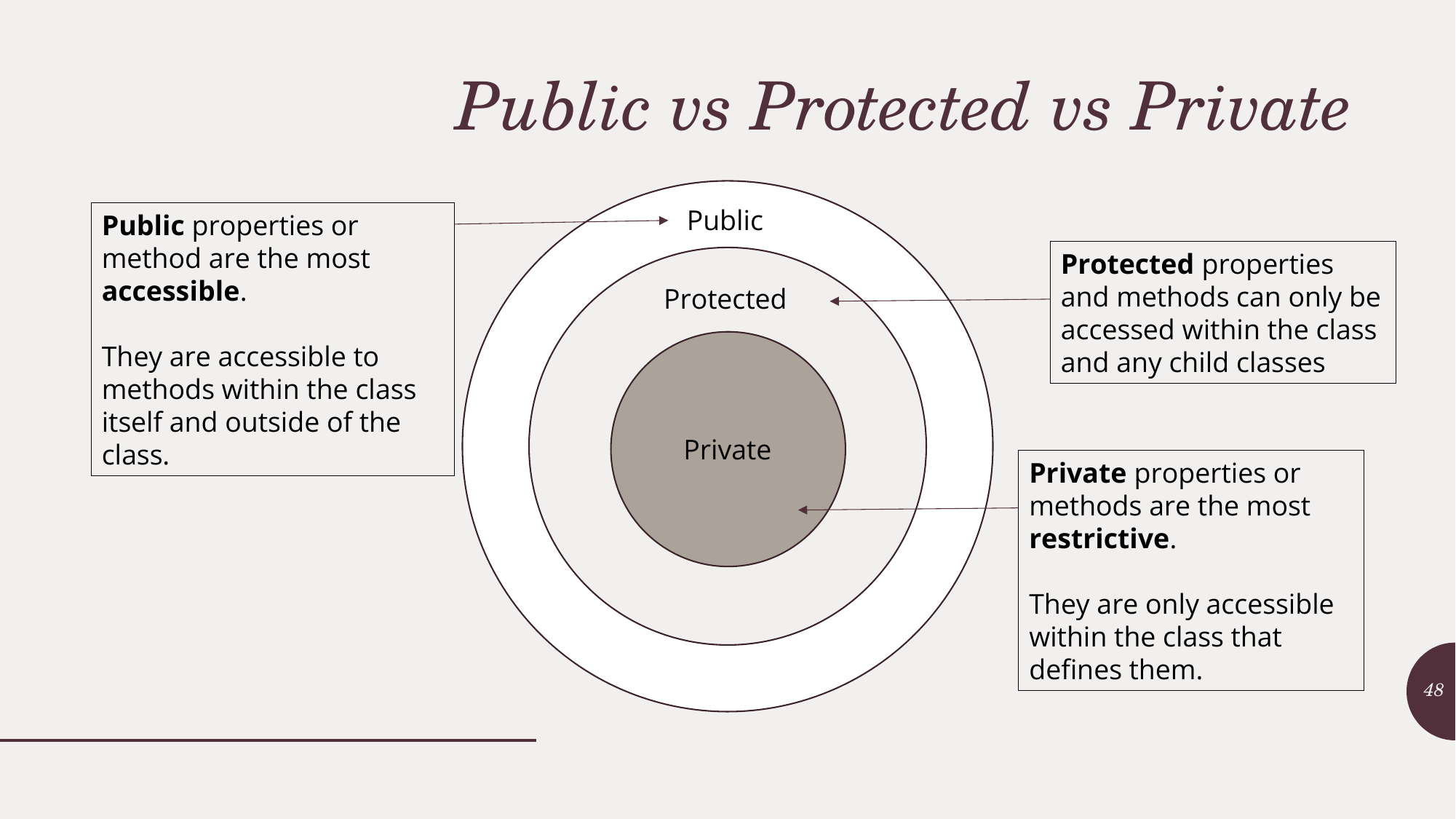

# Public vs Protected vs Private

Public

Protected

Private
Public properties or method are the most accessible.

They are accessible to methods within the class itself and outside of the class.
Protected properties and methods can only be accessed within the class and any child classes
Private properties or methods are the most restrictive.

They are only accessible within the class that defines them.
48